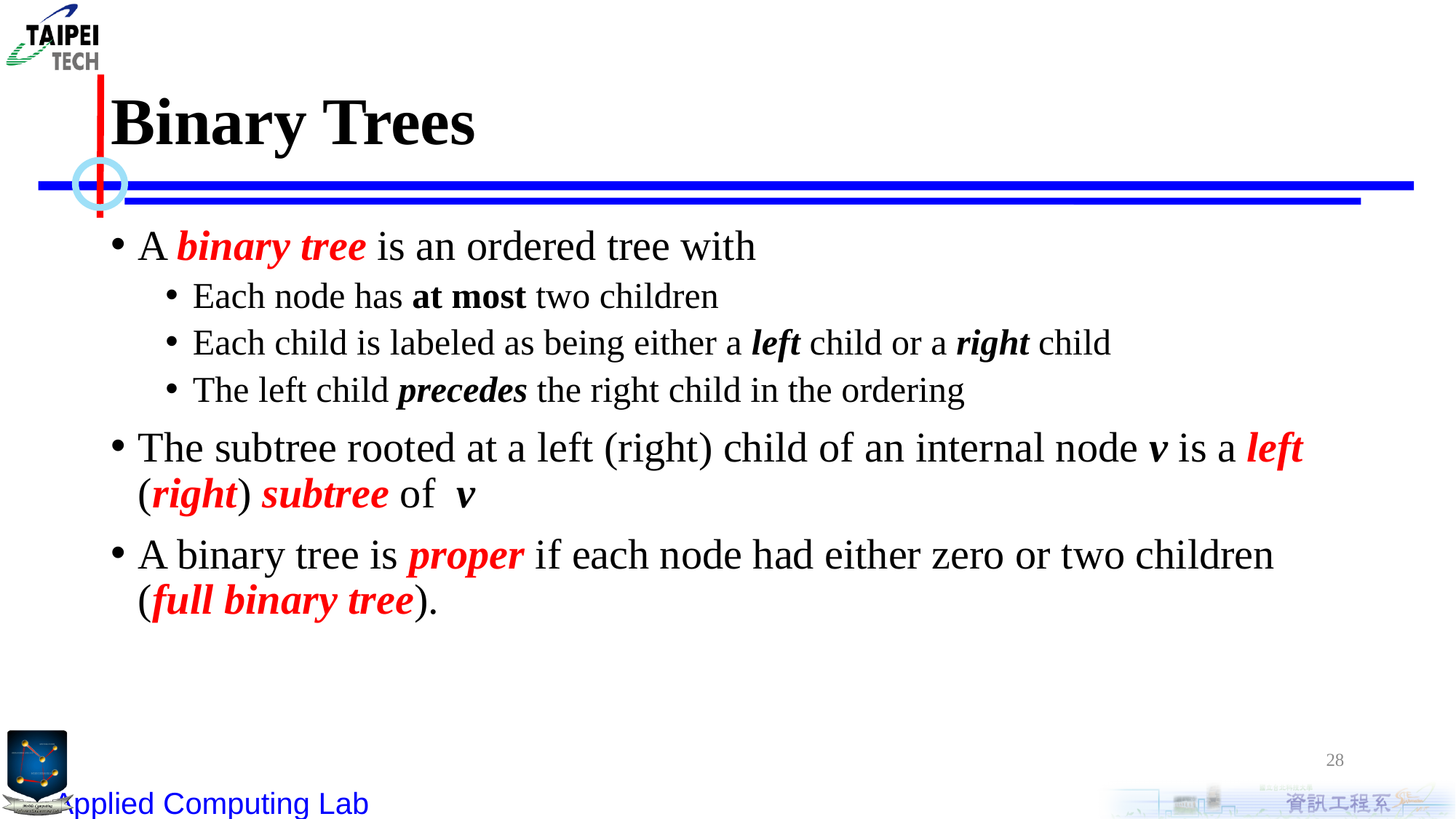

# Binary Trees
A binary tree is an ordered tree with
Each node has at most two children
Each child is labeled as being either a left child or a right child
The left child precedes the right child in the ordering
The subtree rooted at a left (right) child of an internal node v is a left (right) subtree of  v
A binary tree is proper if each node had either zero or two children (full binary tree).
28